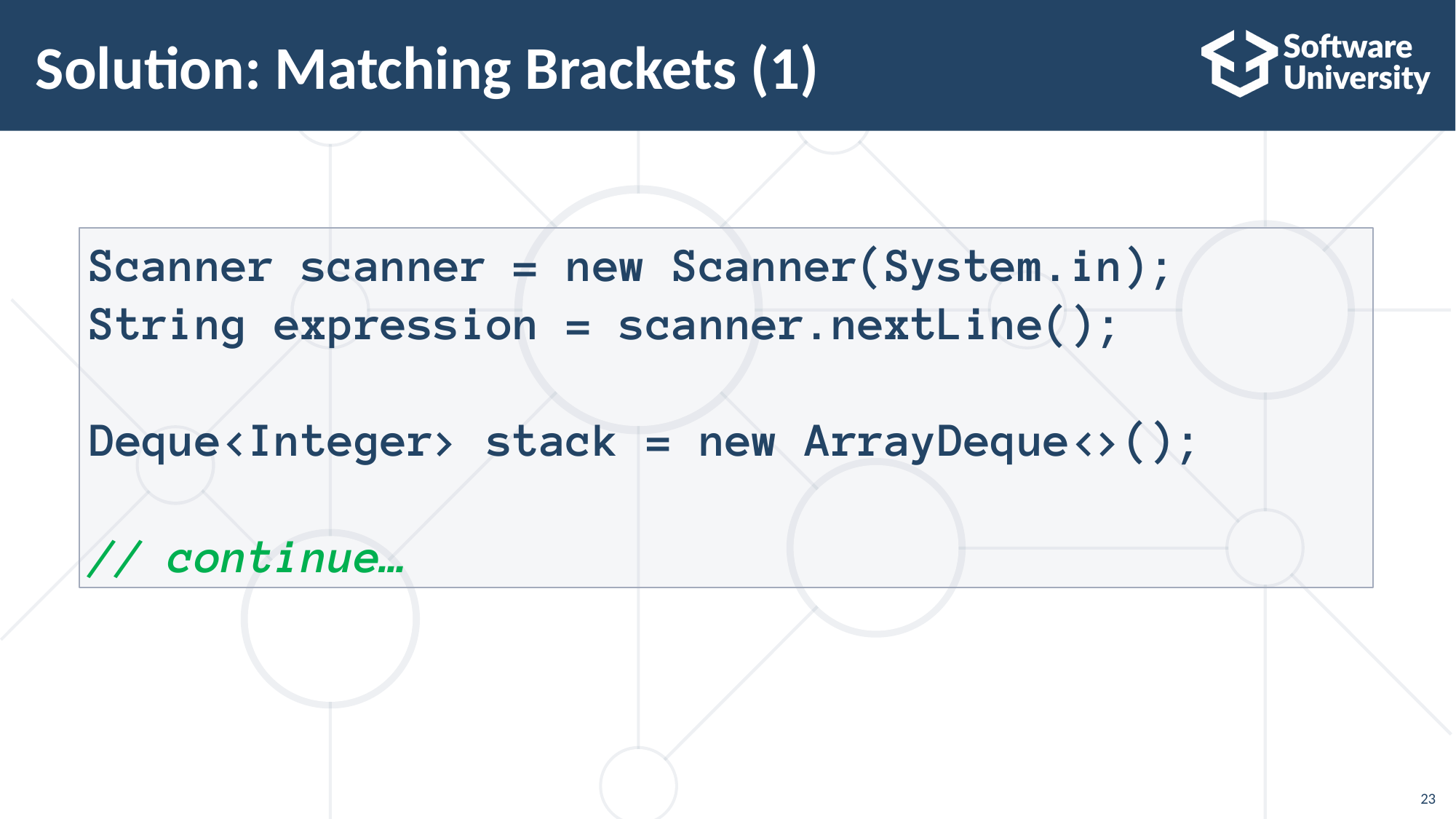

# Solution: Matching Brackets (1)
Scanner scanner = new Scanner(System.in);
String expression = scanner.nextLine();

Deque<Integer> stack = new ArrayDeque<>();

// continue…
23